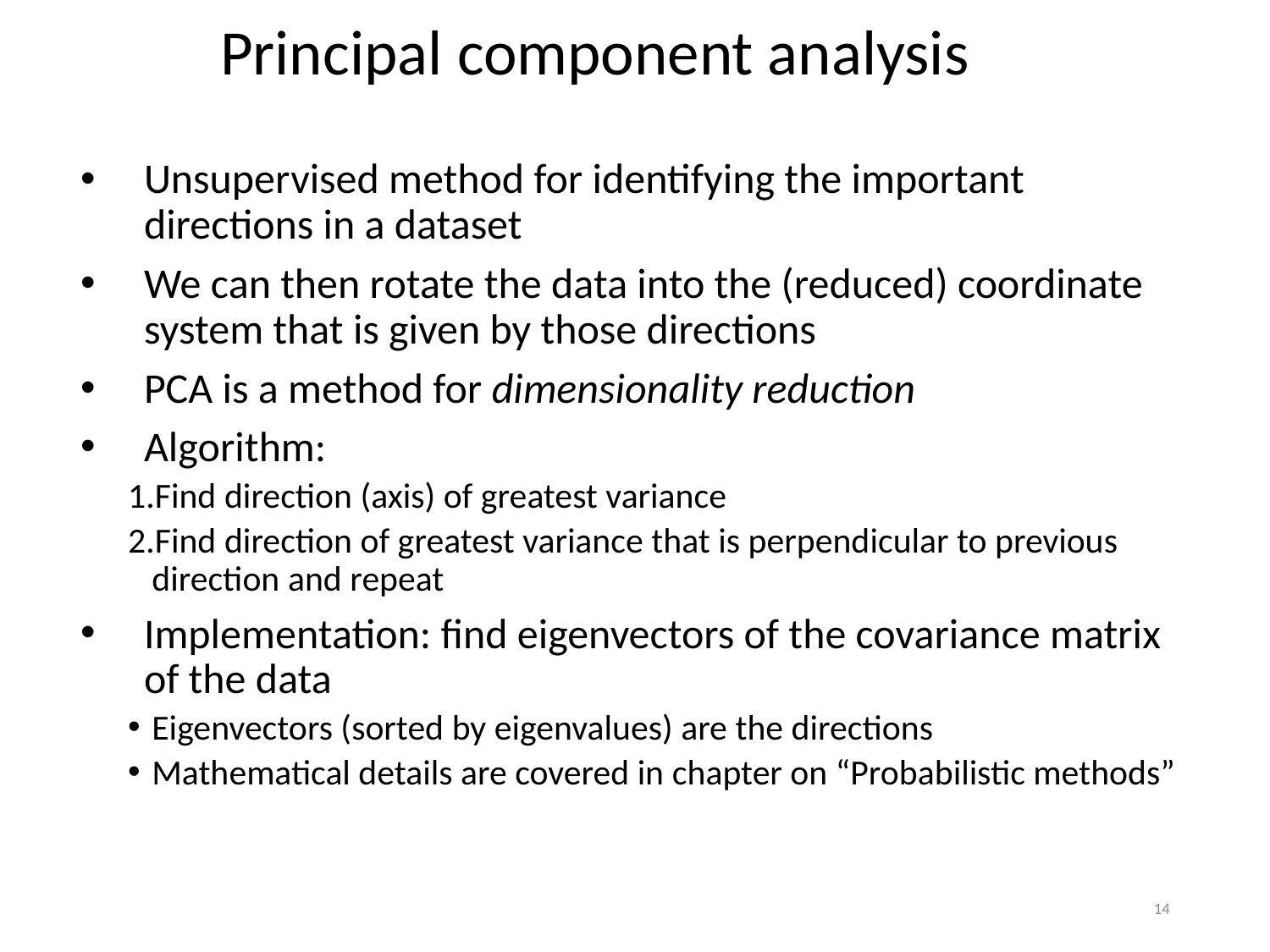

Principal component analysis
Unsupervised method for identifying the important directions in a dataset
We can then rotate the data into the (reduced) coordinate system that is given by those directions
PCA is a method for dimensionality reduction
Algorithm:
Find direction (axis) of greatest variance
Find direction of greatest variance that is perpendicular to previous direction and repeat
Implementation: find eigenvectors of the covariance matrix of the data
Eigenvectors (sorted by eigenvalues) are the directions
Mathematical details are covered in chapter on “Probabilistic methods”
14